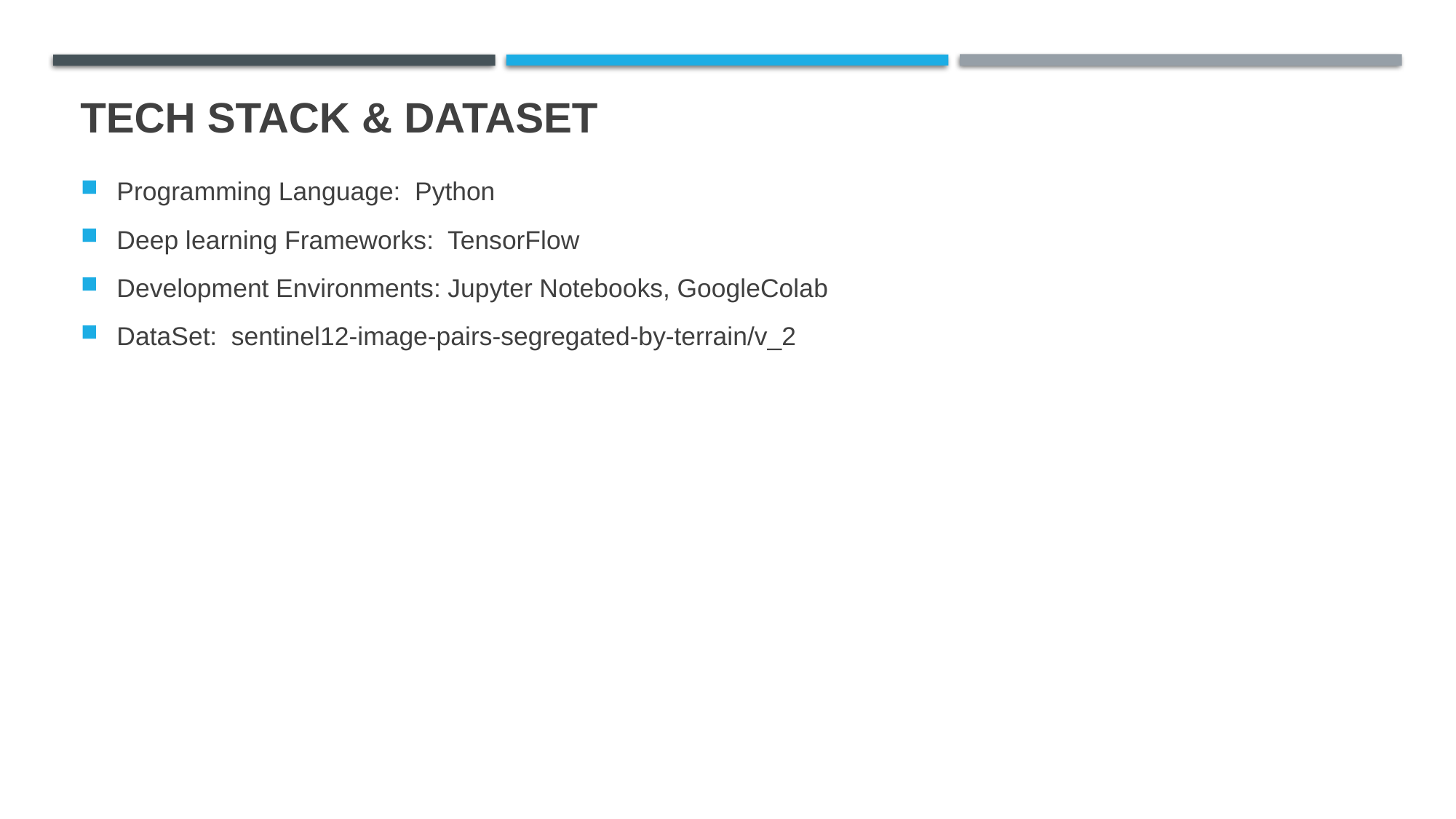

# Tech Stack & DataSet
Programming Language:  Python
Deep learning Frameworks:  TensorFlow
Development Environments: Jupyter Notebooks, GoogleColab
DataSet:  sentinel12-image-pairs-segregated-by-terrain/v_2